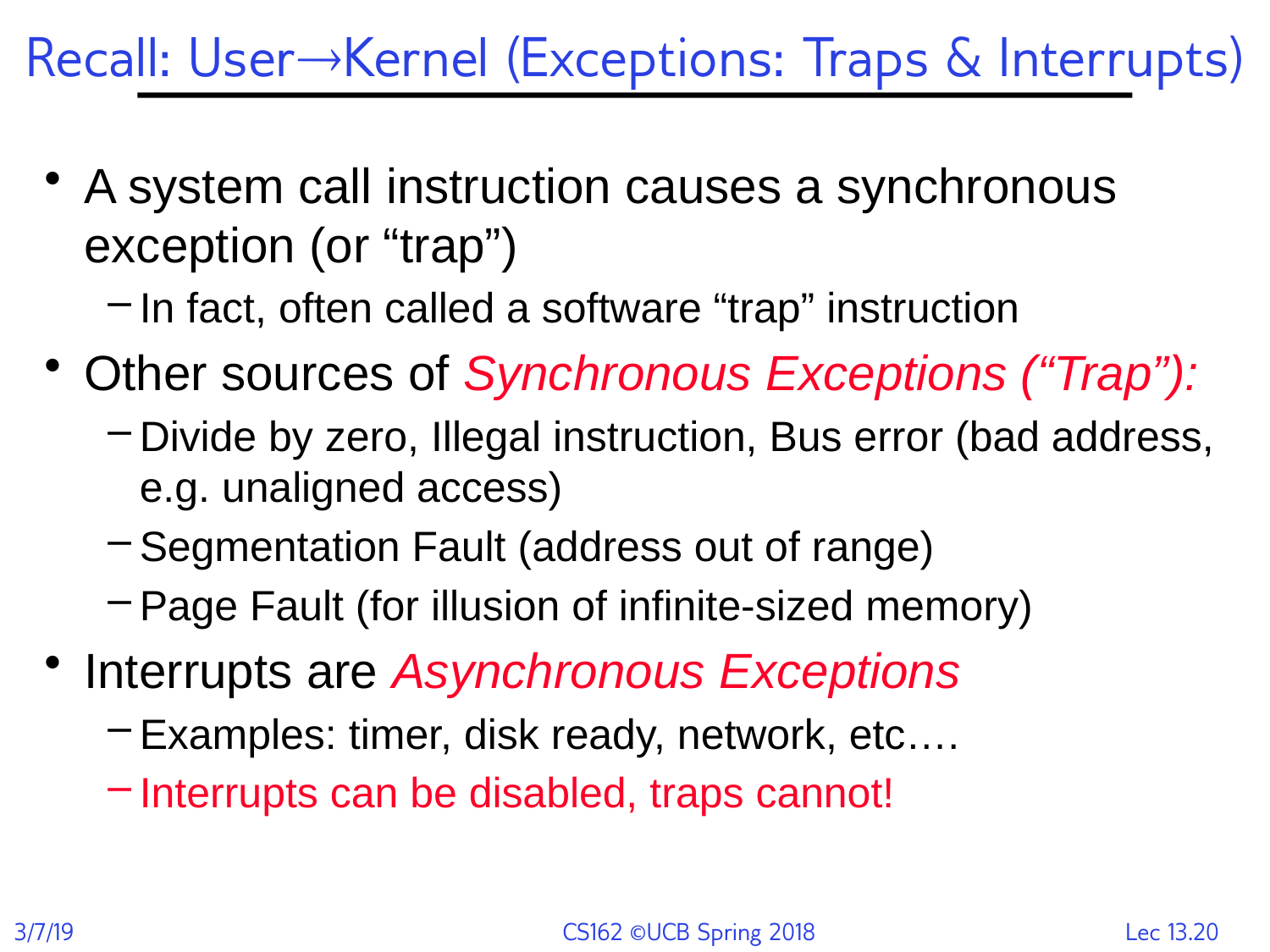

# Recall: User→Kernel (Exceptions: Traps & Interrupts)
A system call instruction causes a synchronous exception (or “trap”)
In fact, often called a software “trap” instruction
Other sources of Synchronous Exceptions (“Trap”):
Divide by zero, Illegal instruction, Bus error (bad address, e.g. unaligned access)
Segmentation Fault (address out of range)
Page Fault (for illusion of infinite-sized memory)
Interrupts are Asynchronous Exceptions
Examples: timer, disk ready, network, etc….
Interrupts can be disabled, traps cannot!